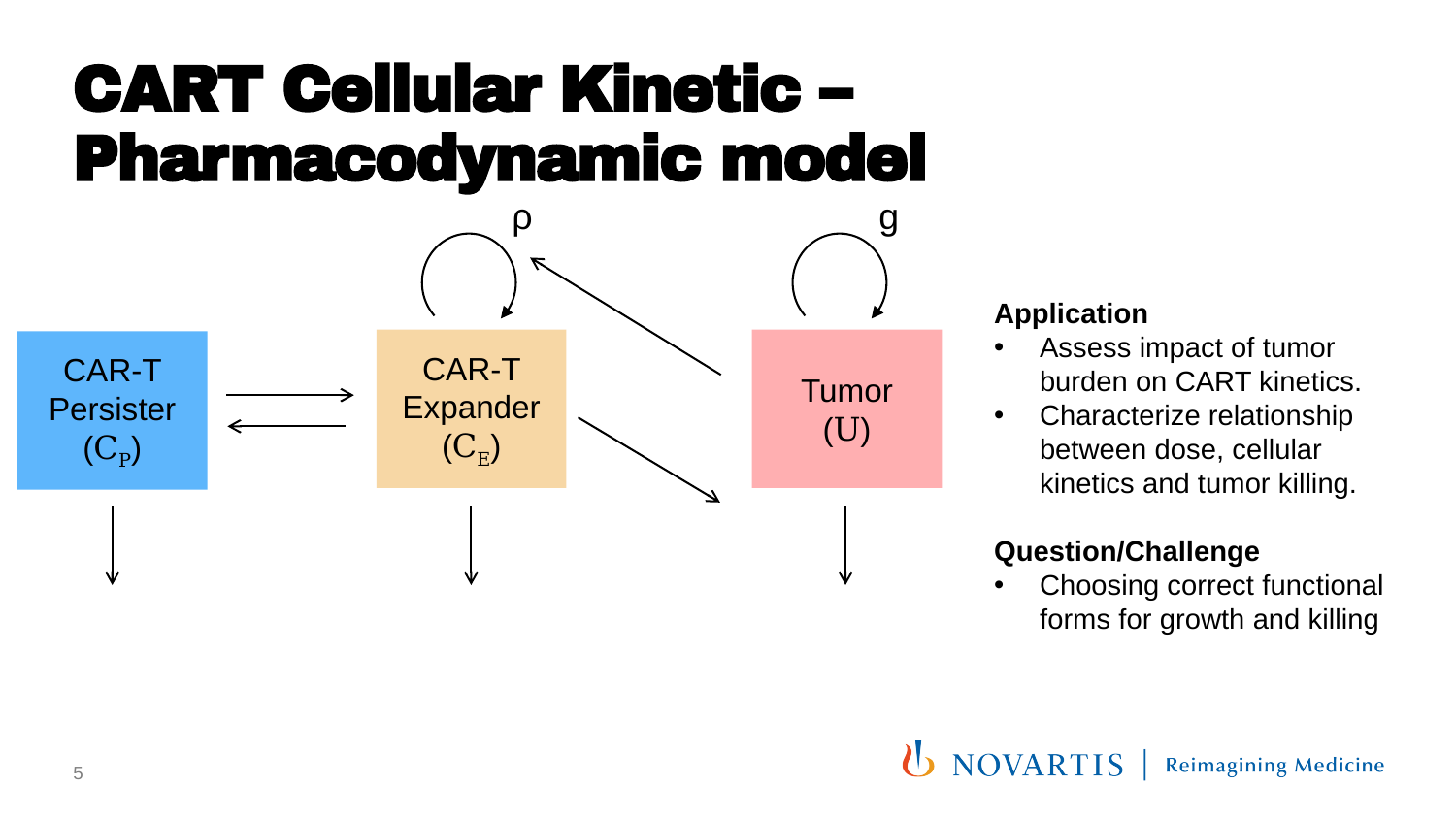

# CART Cellular Kinetic – Pharmacodynamic model
ρ
g

CAR-T Expander
(CE)
Tumor
(U)
CAR-T Persister
(CP)
Application
Assess impact of tumor burden on CART kinetics.
Characterize relationship between dose, cellular kinetics and tumor killing.

Question/Challenge
Choosing correct functional forms for growth and killing
5